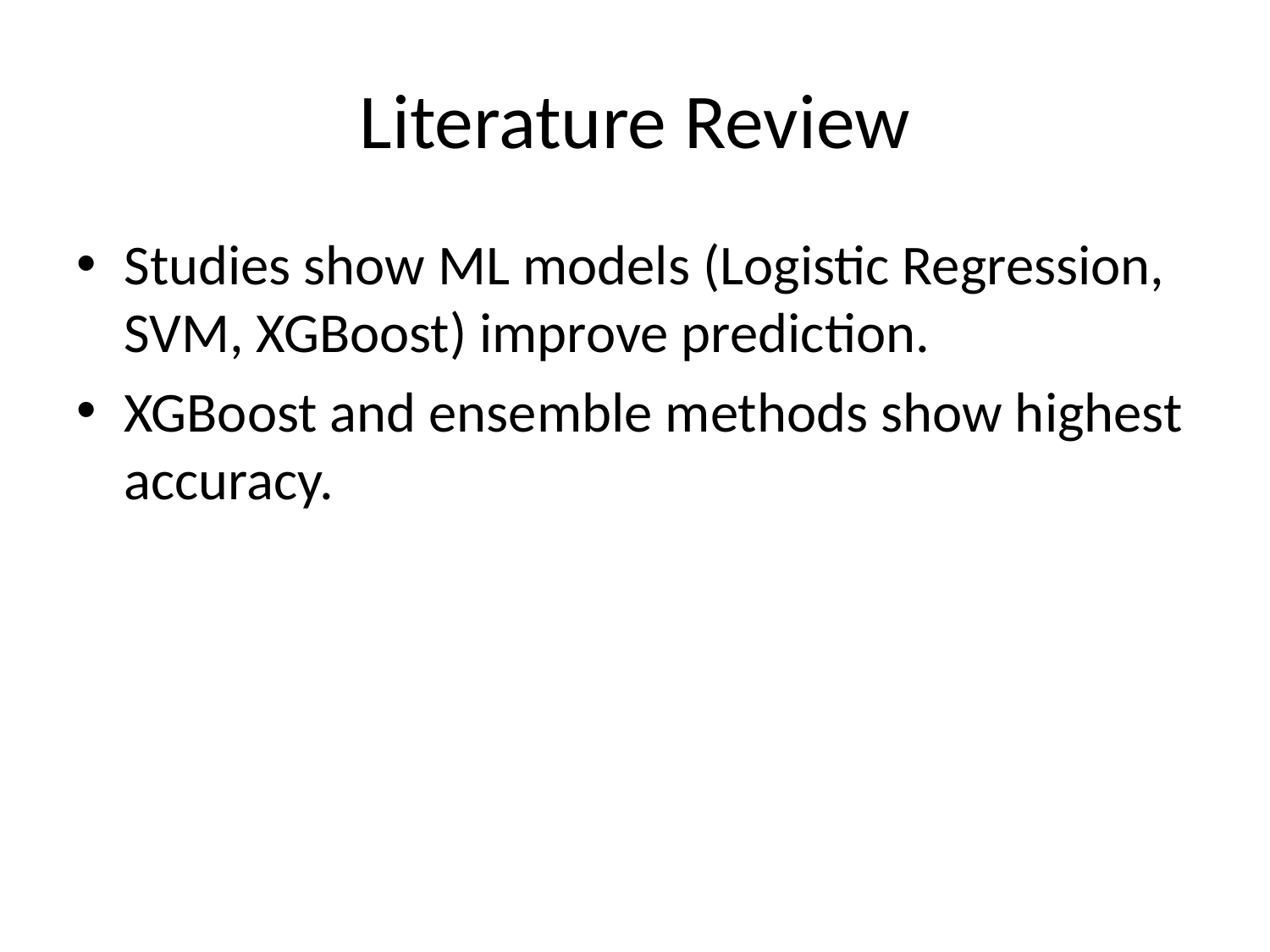

# Literature Review
Studies show ML models (Logistic Regression, SVM, XGBoost) improve prediction.
XGBoost and ensemble methods show highest accuracy.